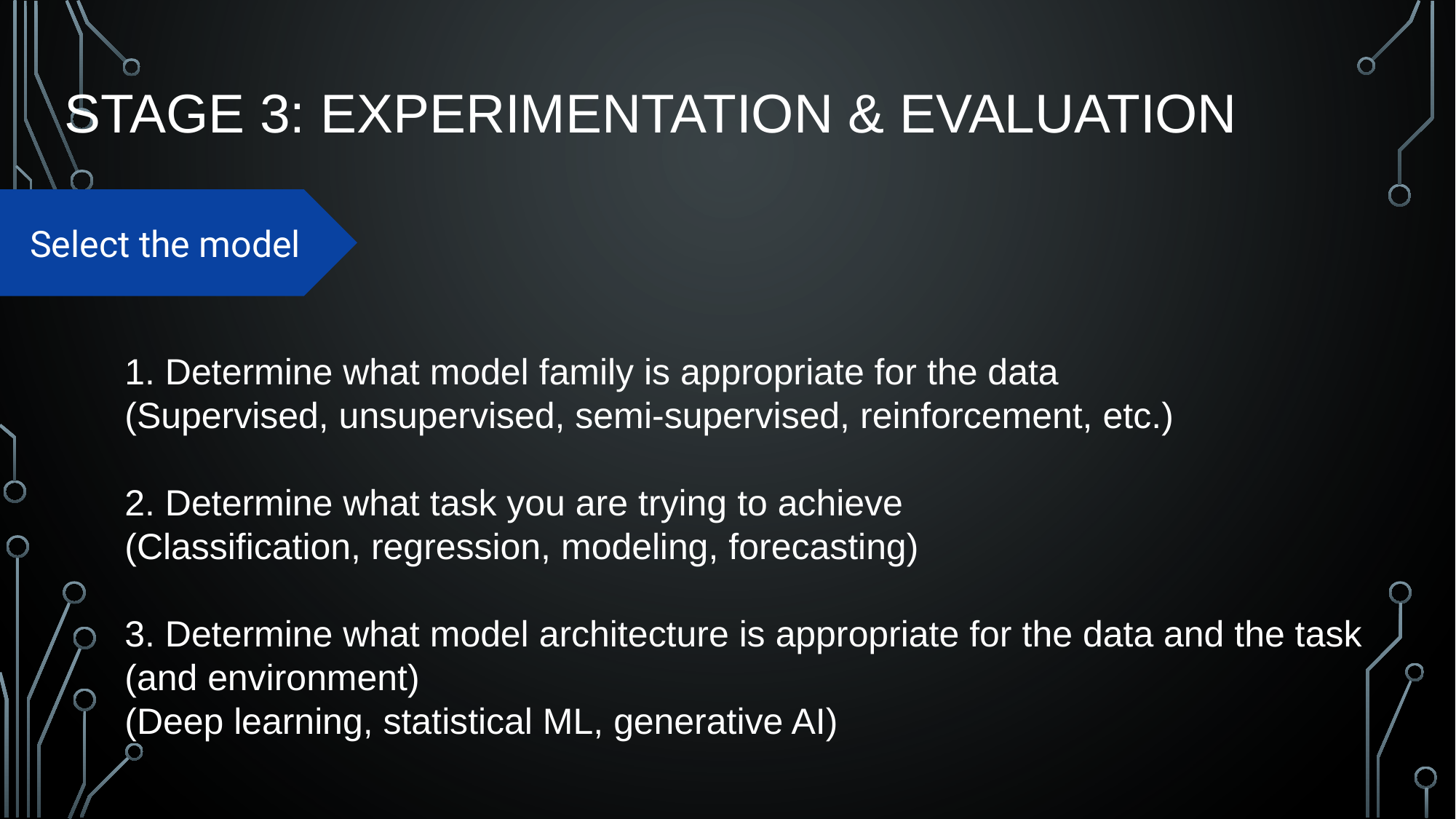

# Stage 3: Experimentation & Evaluation

Select the model
1. Determine what model family is appropriate for the data
(Supervised, unsupervised, semi-supervised, reinforcement, etc.)

2. Determine what task you are trying to achieve
(Classification, regression, modeling, forecasting)

3. Determine what model architecture is appropriate for the data and the task (and environment)
(Deep learning, statistical ML, generative AI)